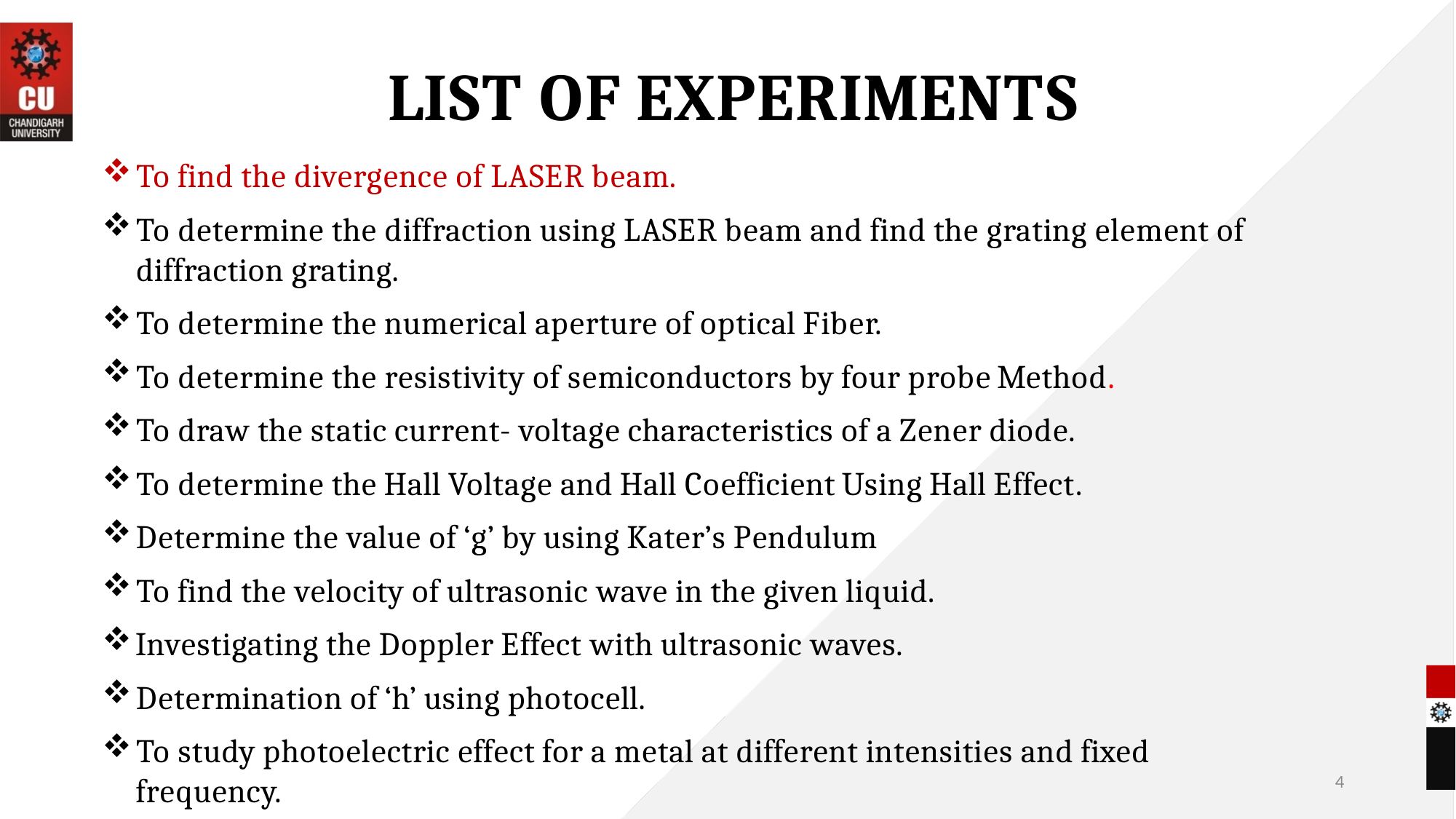

LIST OF EXPERIMENTS
To find the divergence of LASER beam.
To determine the diffraction using LASER beam and find the grating element of diffraction grating.
To determine the numerical aperture of optical Fiber.
To determine the resistivity of semiconductors by four probe Method.
To draw the static current- voltage characteristics of a Zener diode.
To determine the Hall Voltage and Hall Coefficient Using Hall Effect.
Determine the value of ‘g’ by using Kater’s Pendulum
To find the velocity of ultrasonic wave in the given liquid.
Investigating the Doppler Effect with ultrasonic waves.
Determination of ‘h’ using photocell.
To study photoelectric effect for a metal at different intensities and fixed frequency.

4